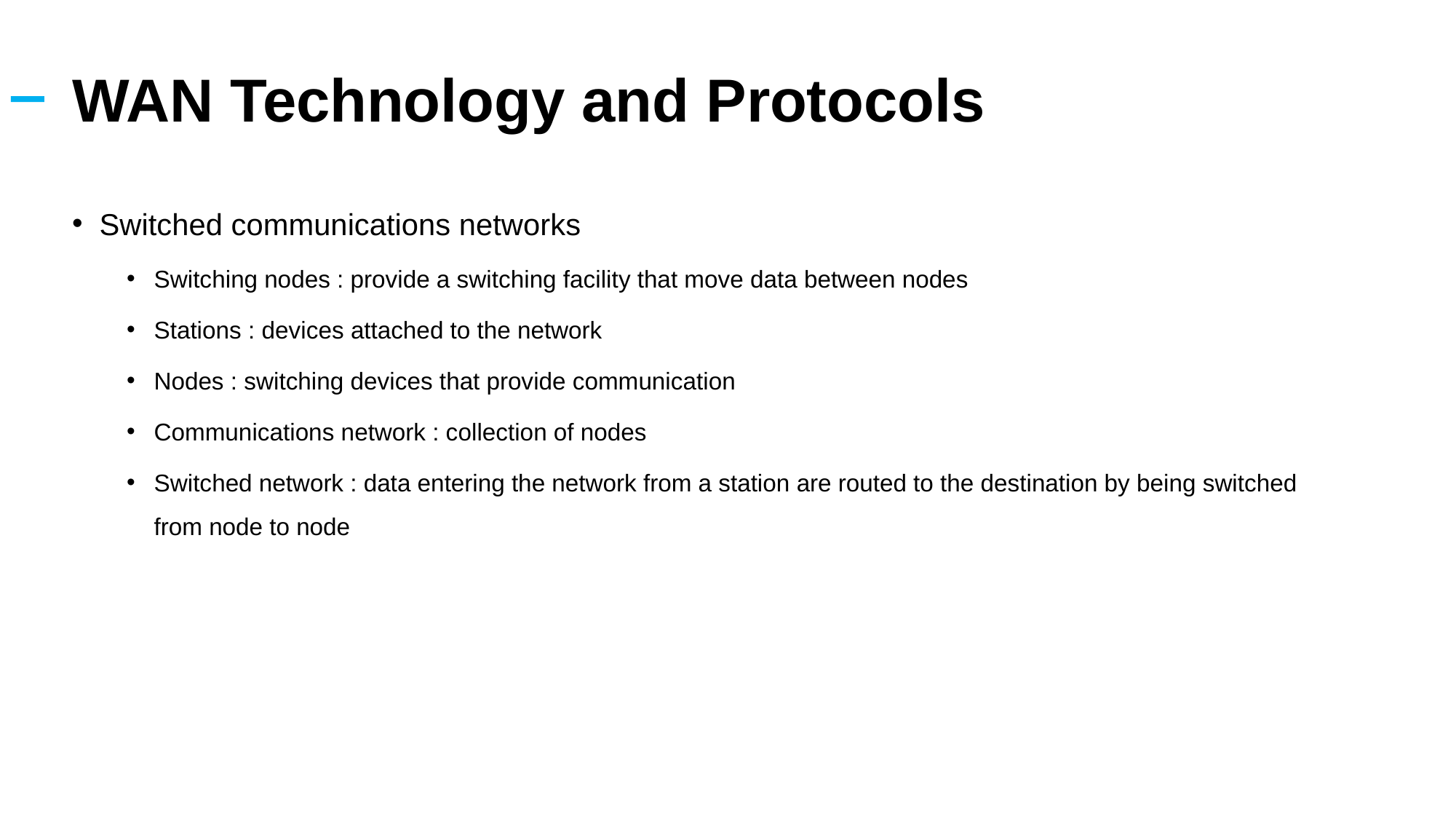

# WAN Technology and Protocols

Switched communications networks
Switching nodes : provide a switching facility that move data between nodes
Stations : devices attached to the network
Nodes : switching devices that provide communication
Communications network : collection of nodes
Switched network : data entering the network from a station are routed to the destination by being switched from node to node